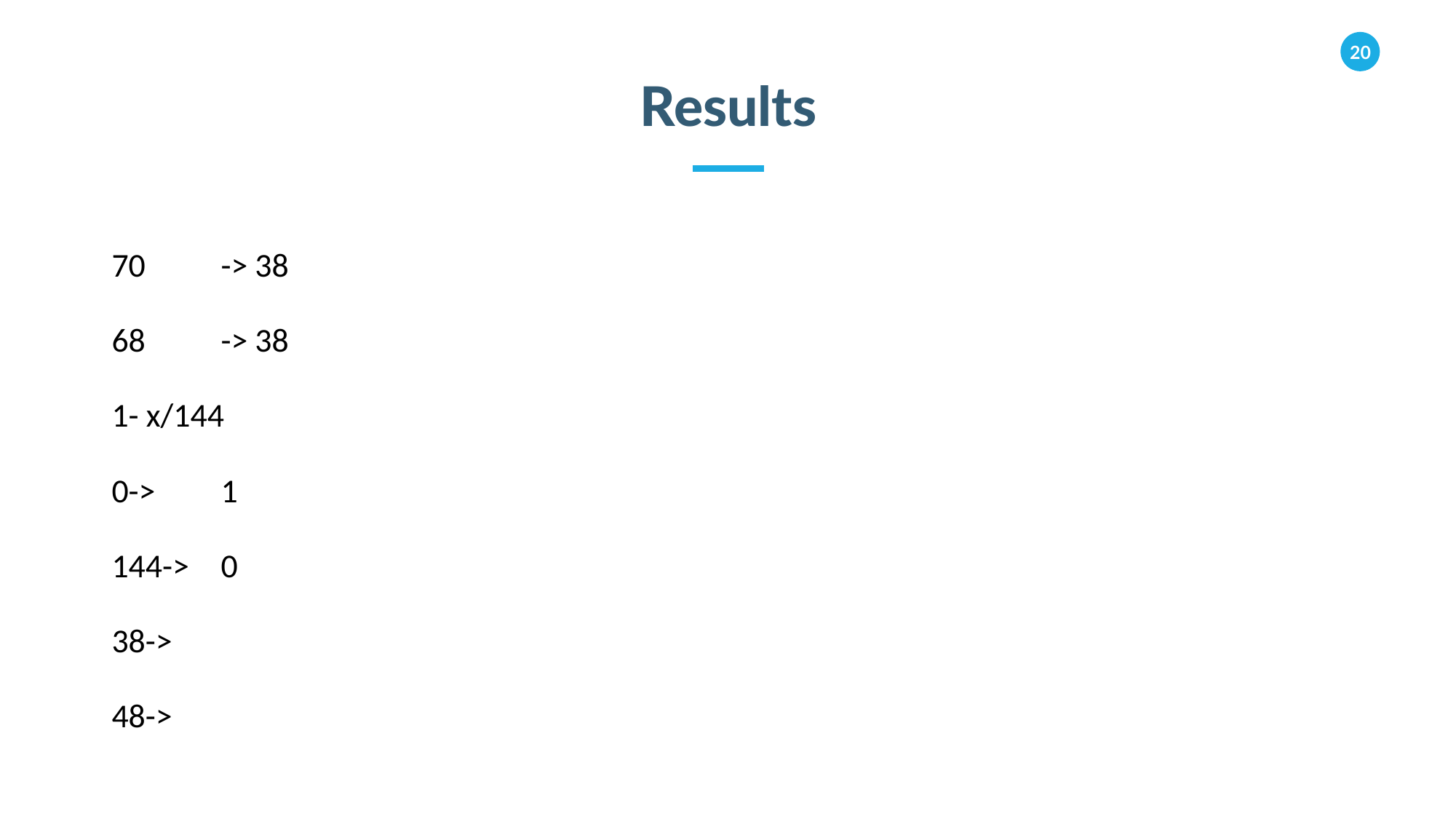

Results

70	-> 38
68 	-> 38
1- x/144
0->	1
144->	0
38->
48->